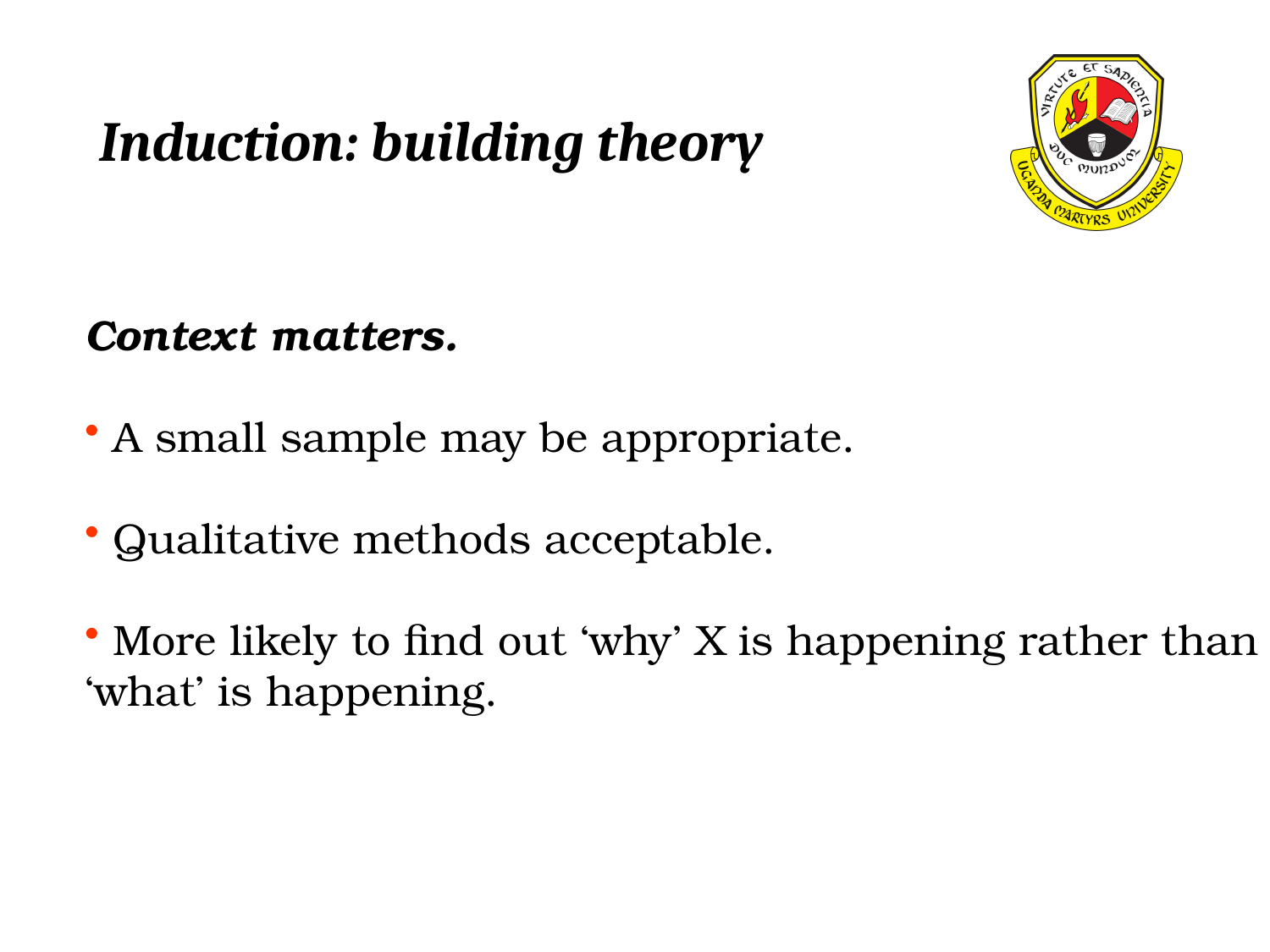

# Induction: building theory

Sir Francis
 Bacon
1561-1626
Context matters.

 A small sample may be appropriate.

 Qualitative methods acceptable.

 More likely to find out ‘why’ X is happening rather than
‘what’ is happening.